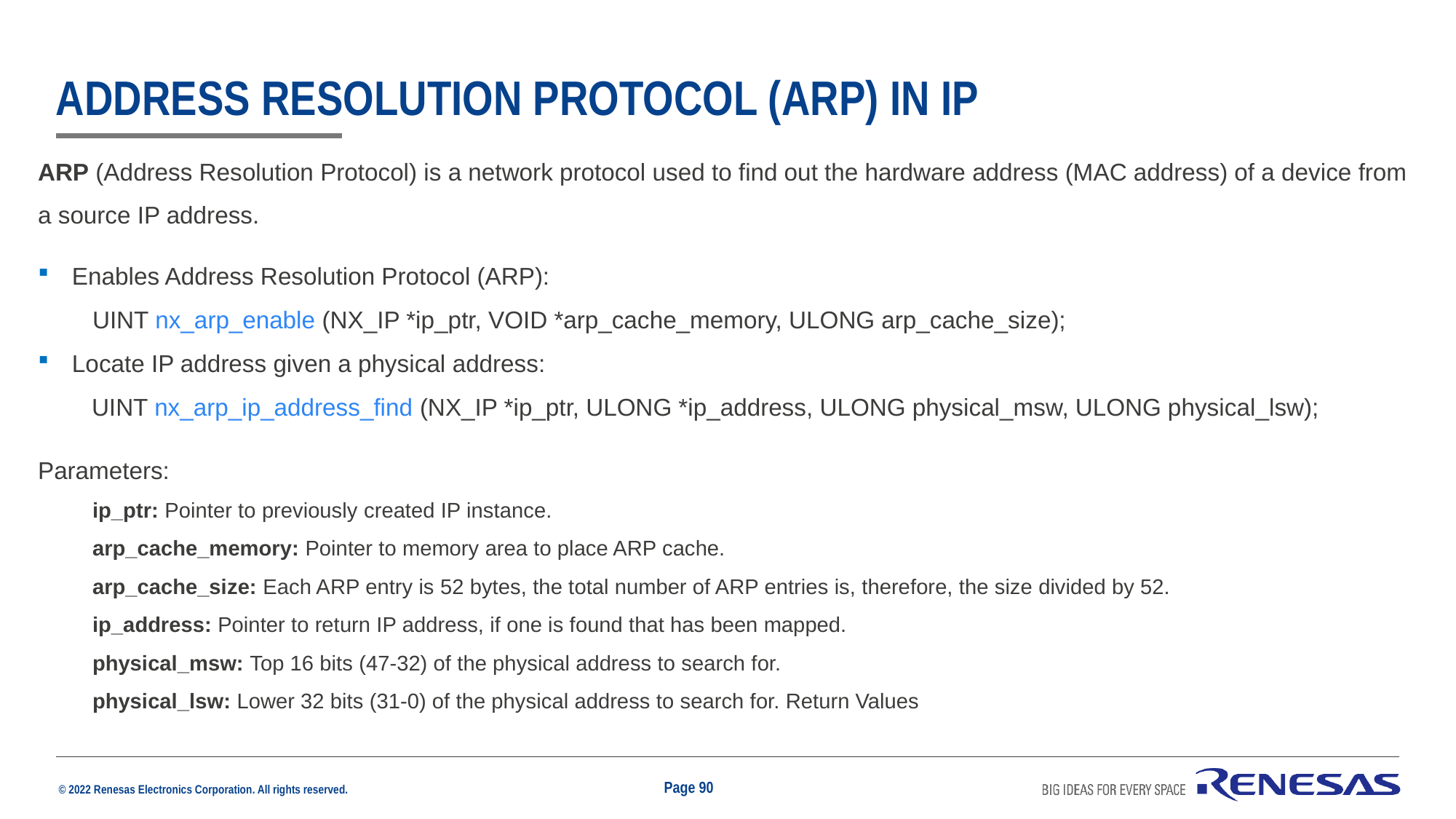

# Address Resolution Protocol (ARP) in IP
ARP (Address Resolution Protocol) is a network protocol used to find out the hardware address (MAC address) of a device from a source IP address.
Enables Address Resolution Protocol (ARP):
UINT nx_arp_enable (NX_IP *ip_ptr, VOID *arp_cache_memory, ULONG arp_cache_size);
Locate IP address given a physical address:
        UINT nx_arp_ip_address_find (NX_IP *ip_ptr, ULONG *ip_address, ULONG physical_msw, ULONG physical_lsw);
Parameters:
ip_ptr: Pointer to previously created IP instance.
arp_cache_memory: Pointer to memory area to place ARP cache.
arp_cache_size: Each ARP entry is 52 bytes, the total number of ARP entries is, therefore, the size divided by 52.
ip_address: Pointer to return IP address, if one is found that has been mapped.
physical_msw: Top 16 bits (47-32) of the physical address to search for.
physical_lsw: Lower 32 bits (31-0) of the physical address to search for. Return Values